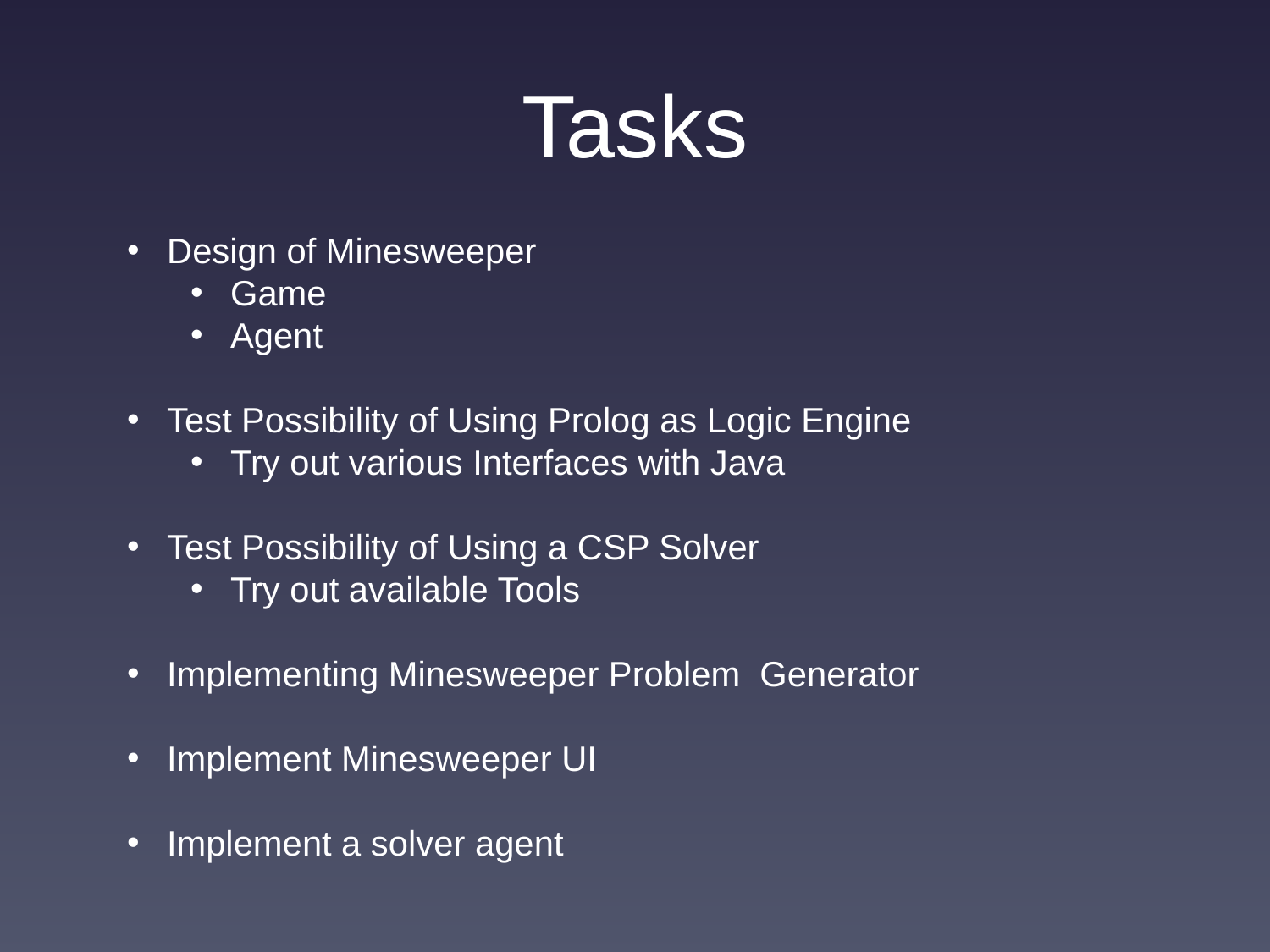

# Tasks
Design of Minesweeper
Game
Agent

Test Possibility of Using Prolog as Logic Engine
Try out various Interfaces with Java

Test Possibility of Using a CSP Solver
Try out available Tools

Implementing Minesweeper Problem  Generator

Implement Minesweeper UI

Implement a solver agent